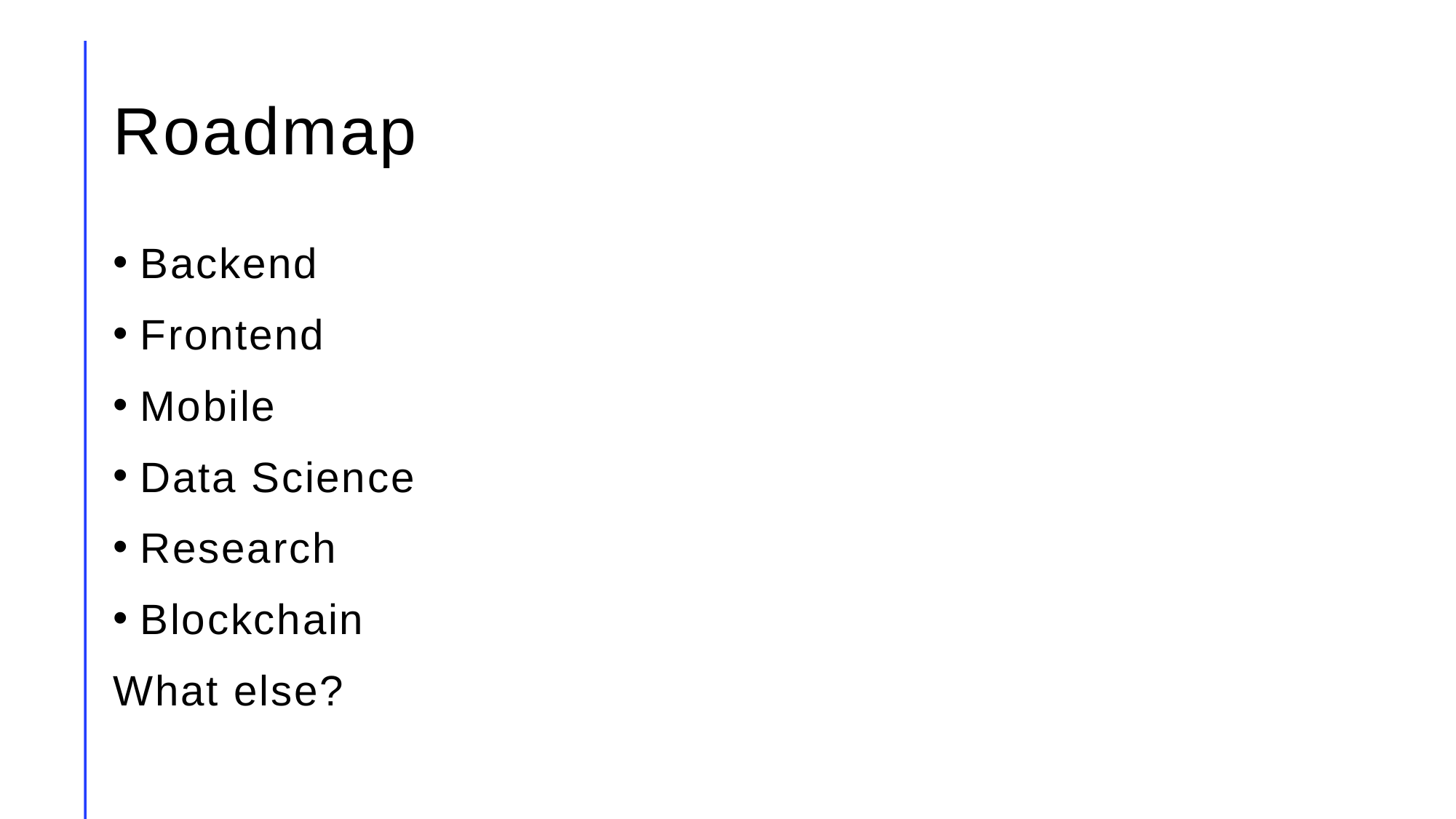

# Roadmap
Backend
Frontend
Mobile
Data Science
Research
Blockchain
What else?